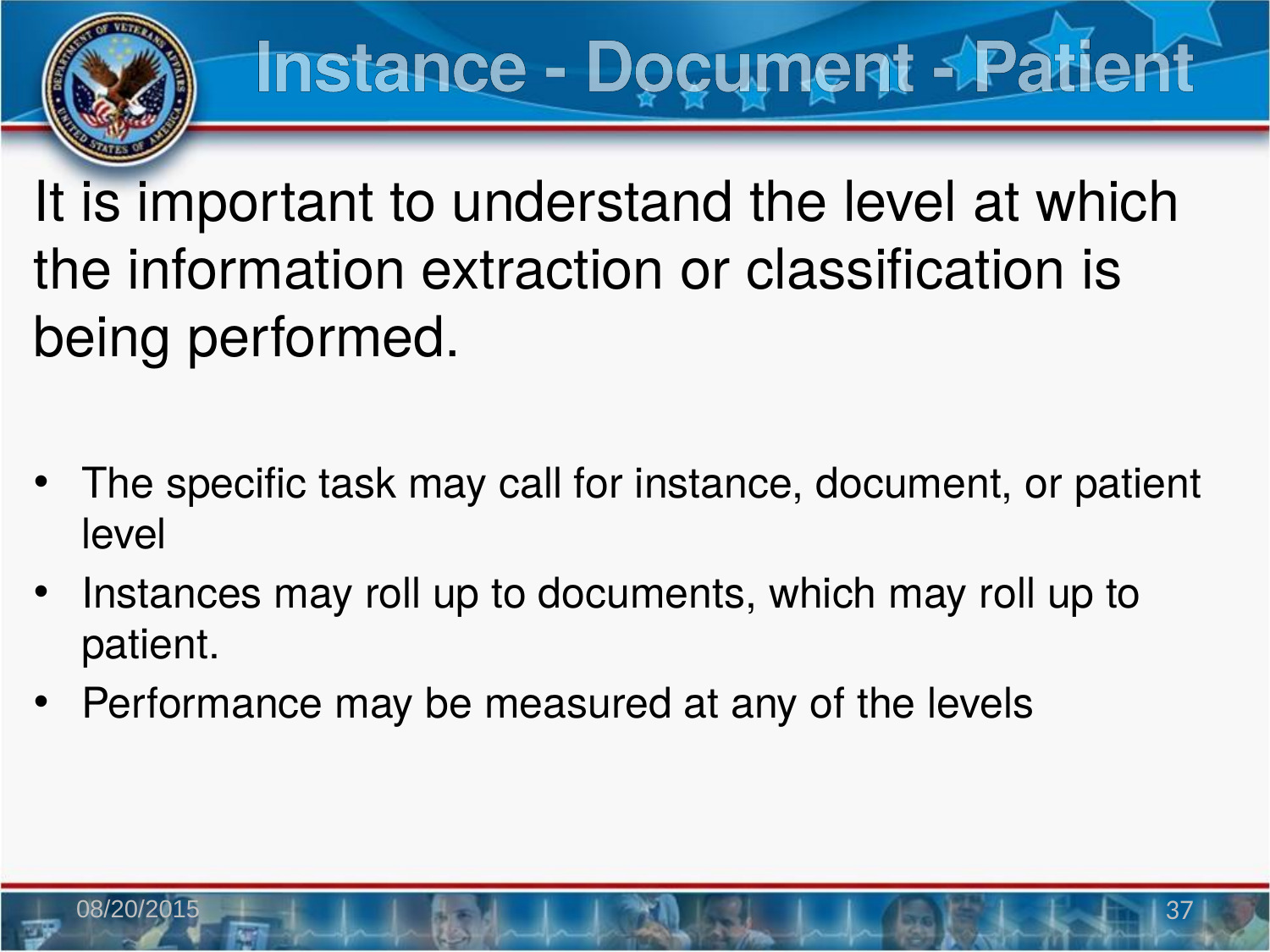

# Instance - Document - Patient
It is important to understand the level at which the information extraction or classification is being performed.

The specific task may call for instance, document, or patient level
Instances may roll up to documents, which may roll up to patient.
Performance may be measured at any of the levels

08/20/2015
37